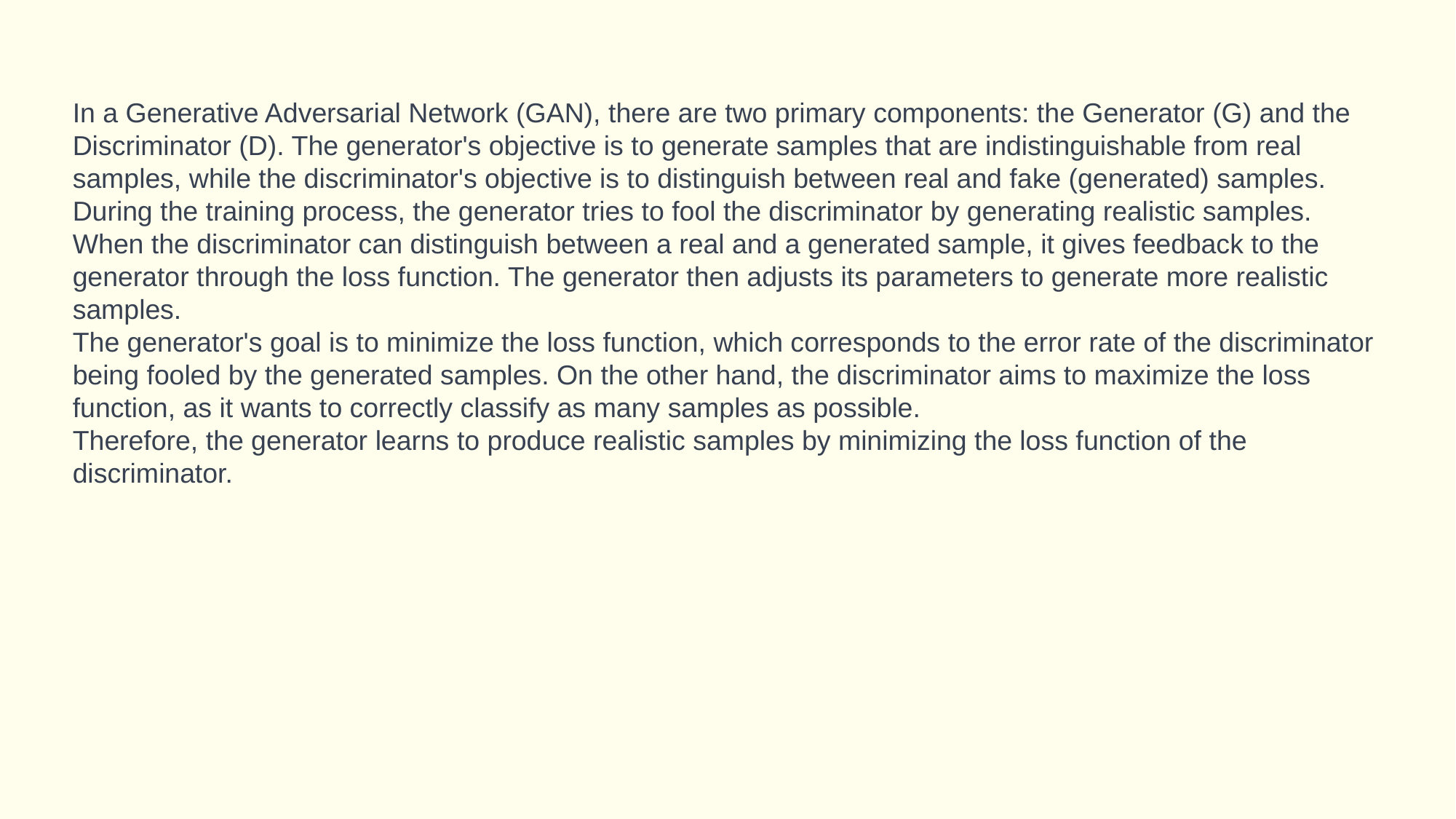

In a Generative Adversarial Network (GAN), there are two primary components: the Generator (G) and the Discriminator (D). The generator's objective is to generate samples that are indistinguishable from real samples, while the discriminator's objective is to distinguish between real and fake (generated) samples.
During the training process, the generator tries to fool the discriminator by generating realistic samples. When the discriminator can distinguish between a real and a generated sample, it gives feedback to the generator through the loss function. The generator then adjusts its parameters to generate more realistic samples.
The generator's goal is to minimize the loss function, which corresponds to the error rate of the discriminator being fooled by the generated samples. On the other hand, the discriminator aims to maximize the loss function, as it wants to correctly classify as many samples as possible.
Therefore, the generator learns to produce realistic samples by minimizing the loss function of the discriminator.